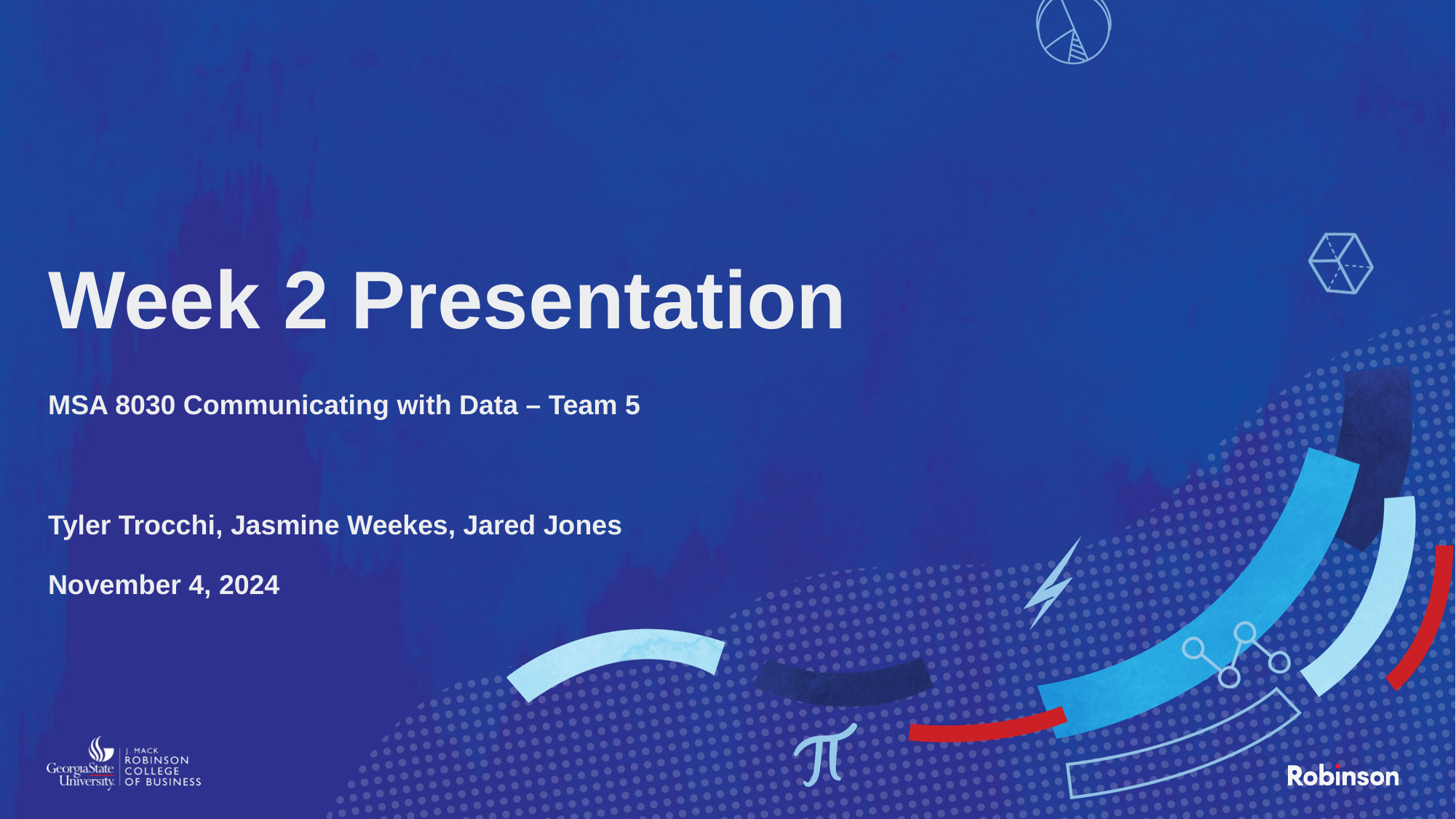

# Week 2 Presentation
MSA 8030 Communicating with Data – Team 5

Tyler Trocchi, Jasmine Weekes, Jared Jones
November 4, 2024